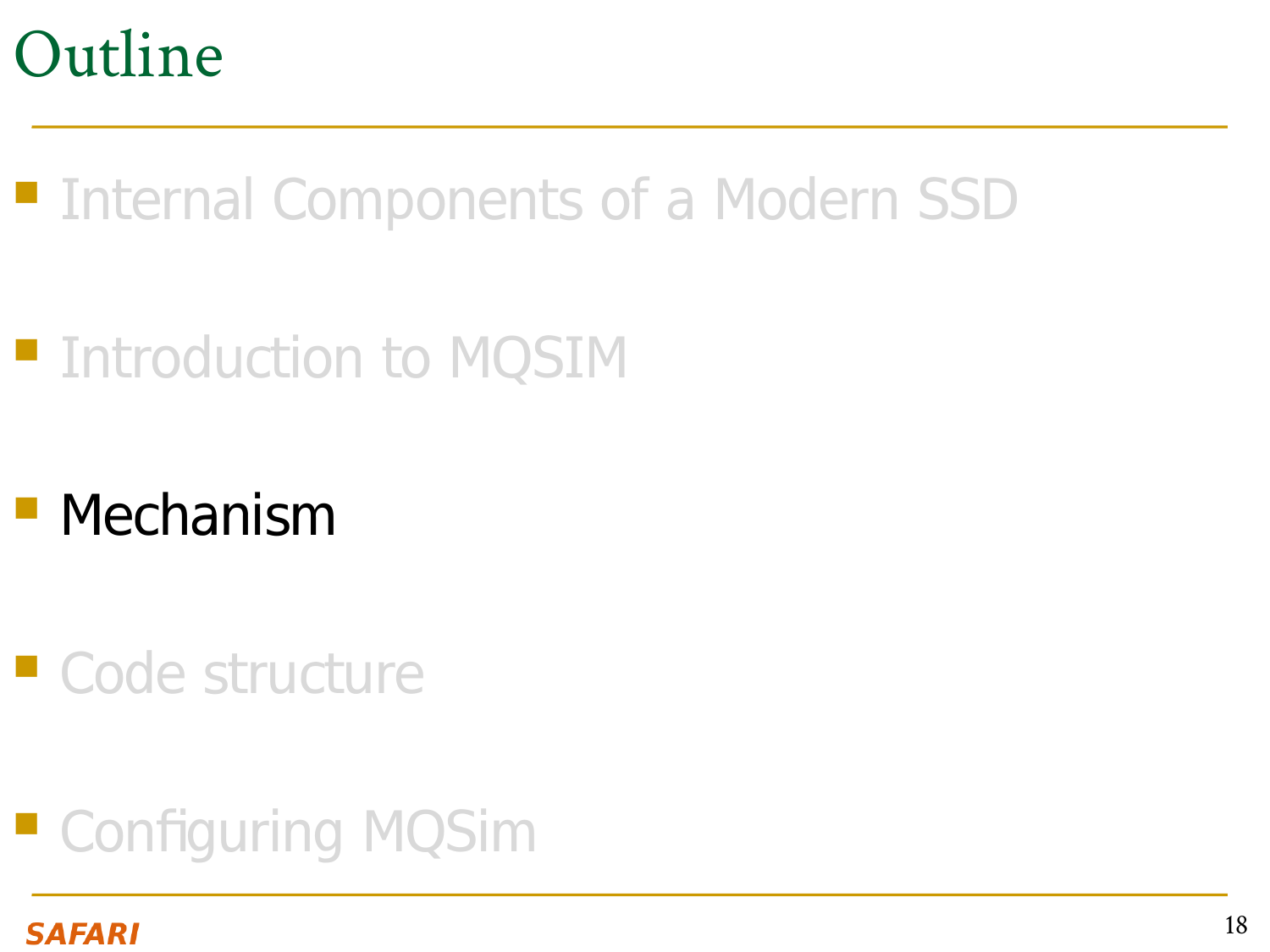

# Outline
Internal Components of a Modern SSD

Introduction to MQSIM

Mechanism

Code structure

Configuring MQSim
18